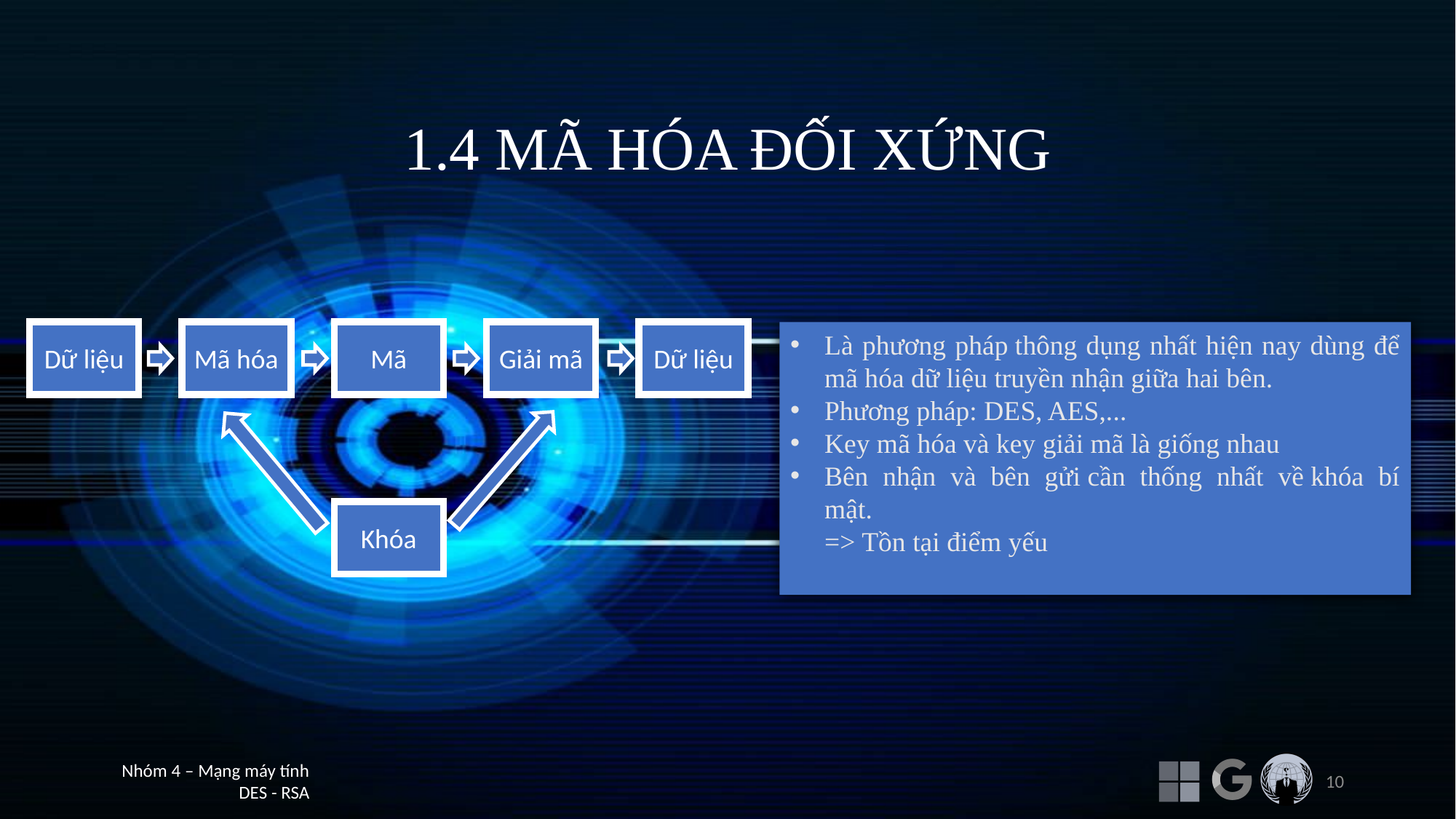

# 1.4 MÃ HÓA ĐỐI XỨNG
Dữ liệu
Mã hóa
Mã
Giải mã
Dữ liệu
Là phương pháp thông dụng nhất hiện nay dùng để mã hóa dữ liệu truyền nhận giữa hai bên.
Phương pháp: DES, AES,...
Key mã hóa và key giải mã là giống nhau
Bên nhận và bên gửi cần thống nhất về khóa bí mật. 
=> Tồn tại điểm yếu

Khóa
Nhóm 4 – Mạng máy tính DES - RSA
10